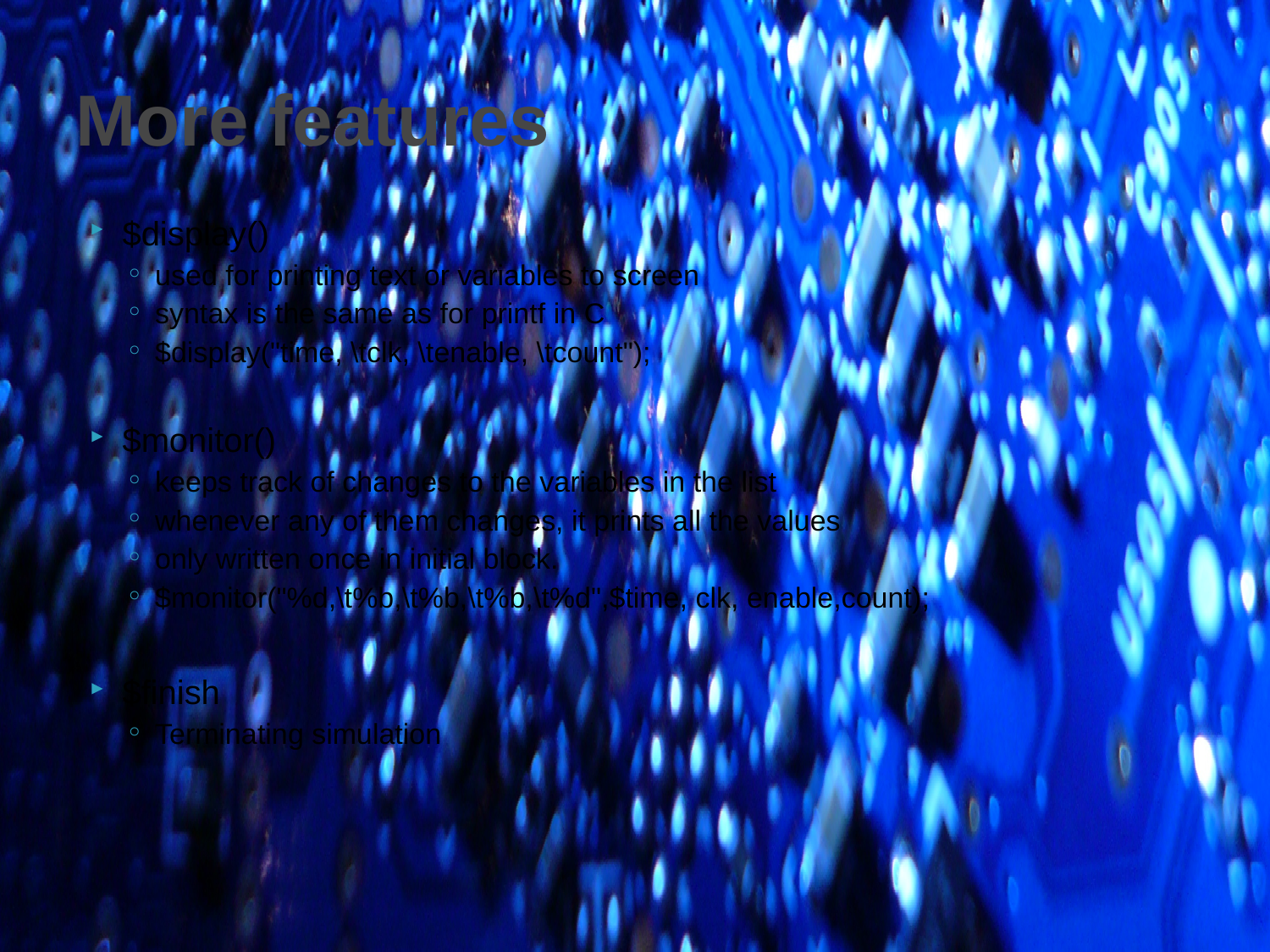

# More features
$display()
used for printing text or variables to screen
syntax is the same as for printf in C
$display("time, \tclk, \tenable, \tcount");

$monitor()
keeps track of changes to the variables in the list
whenever any of them changes, it prints all the values
only written once in initial block.
$monitor("%d,\t%b,\t%b,\t%b,\t%d",$time, clk, enable,count);

$finish
Terminating simulation